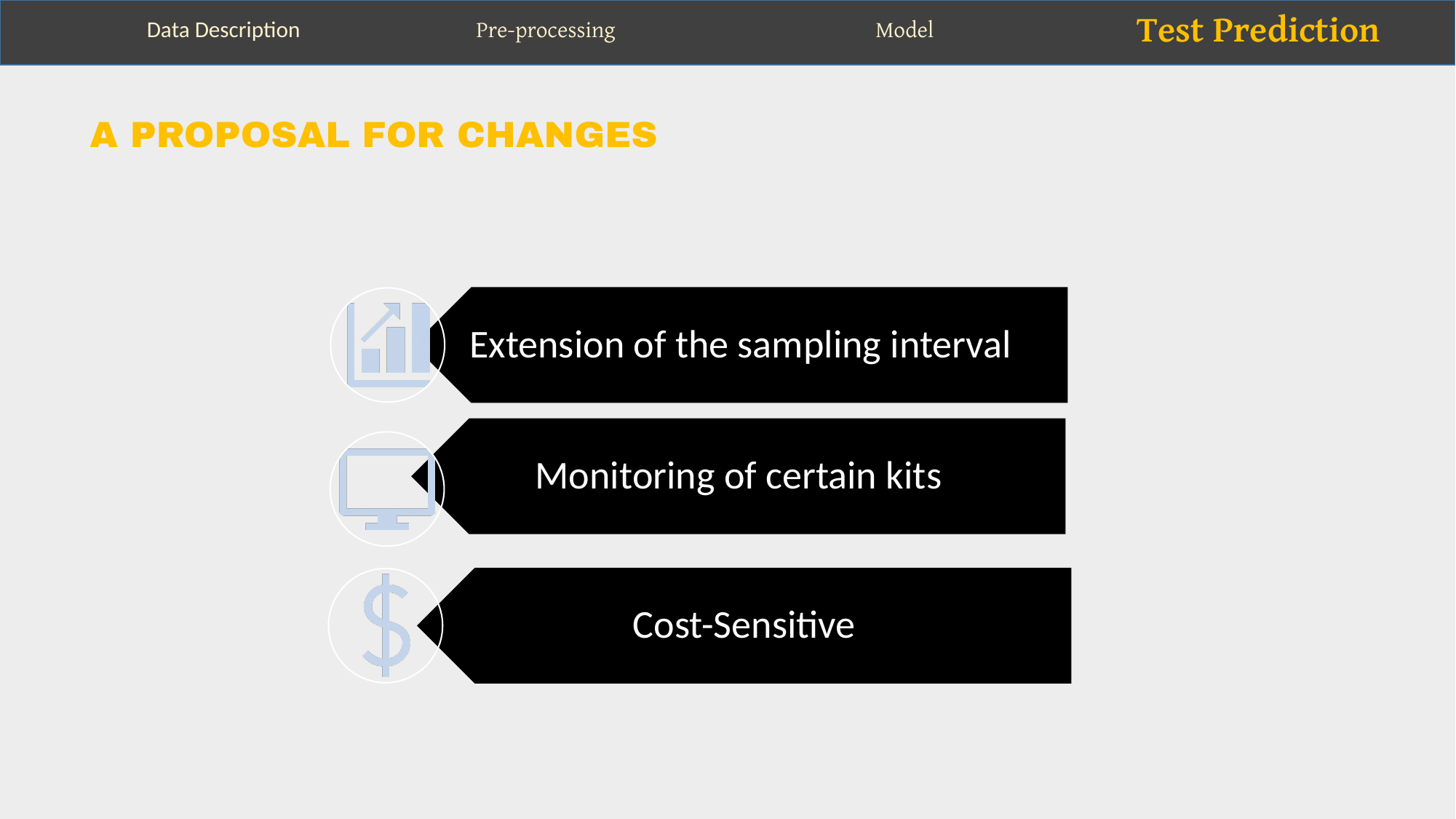

Risultati
Test Prediction

Predizione
Pre-processamento
Descrizione Dati
Model
Data Description

Pre-processing
A proposal for changes

Extension of the sampling interval
Cost-Sensitive
Monitoring of certain kits